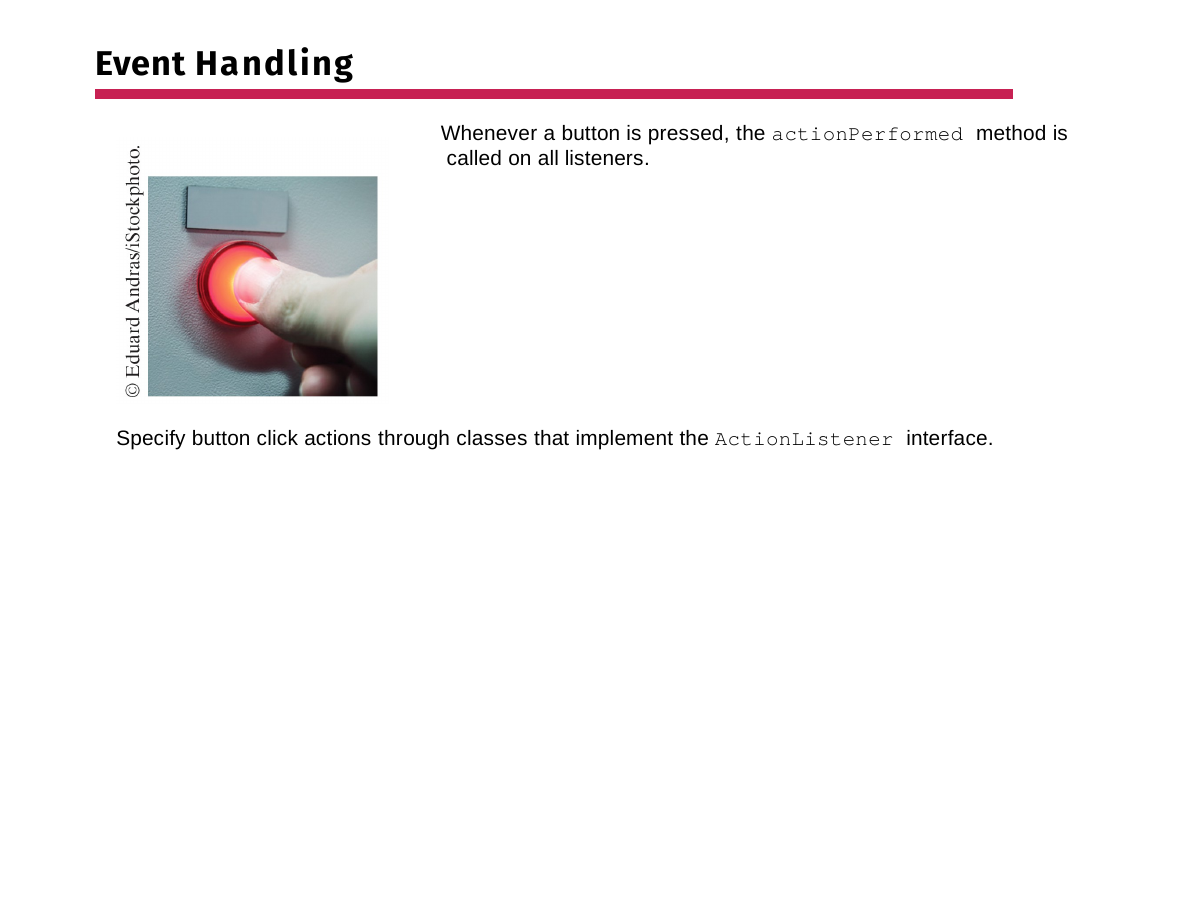

# Event Handling
Whenever a button is pressed, the actionPerformed method is  called on all listeners.

Specify button click actions through classes that implement the ActionListener interface.